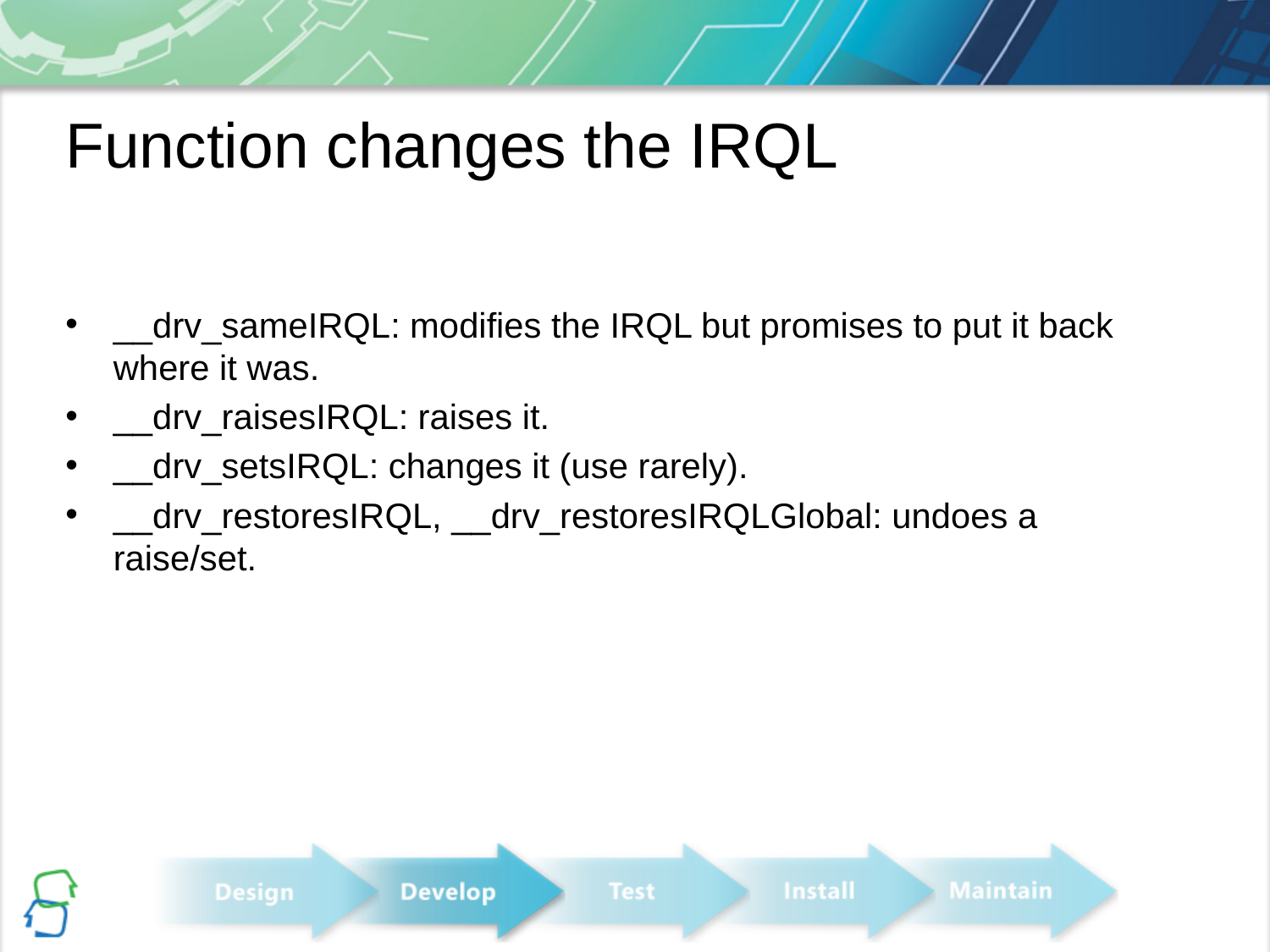

# Function changes the IRQL
__drv_sameIRQL: modifies the IRQL but promises to put it back where it was.
__drv_raisesIRQL: raises it.
__drv_setsIRQL: changes it (use rarely).
__drv_restoresIRQL, __drv_restoresIRQLGlobal: undoes a raise/set.